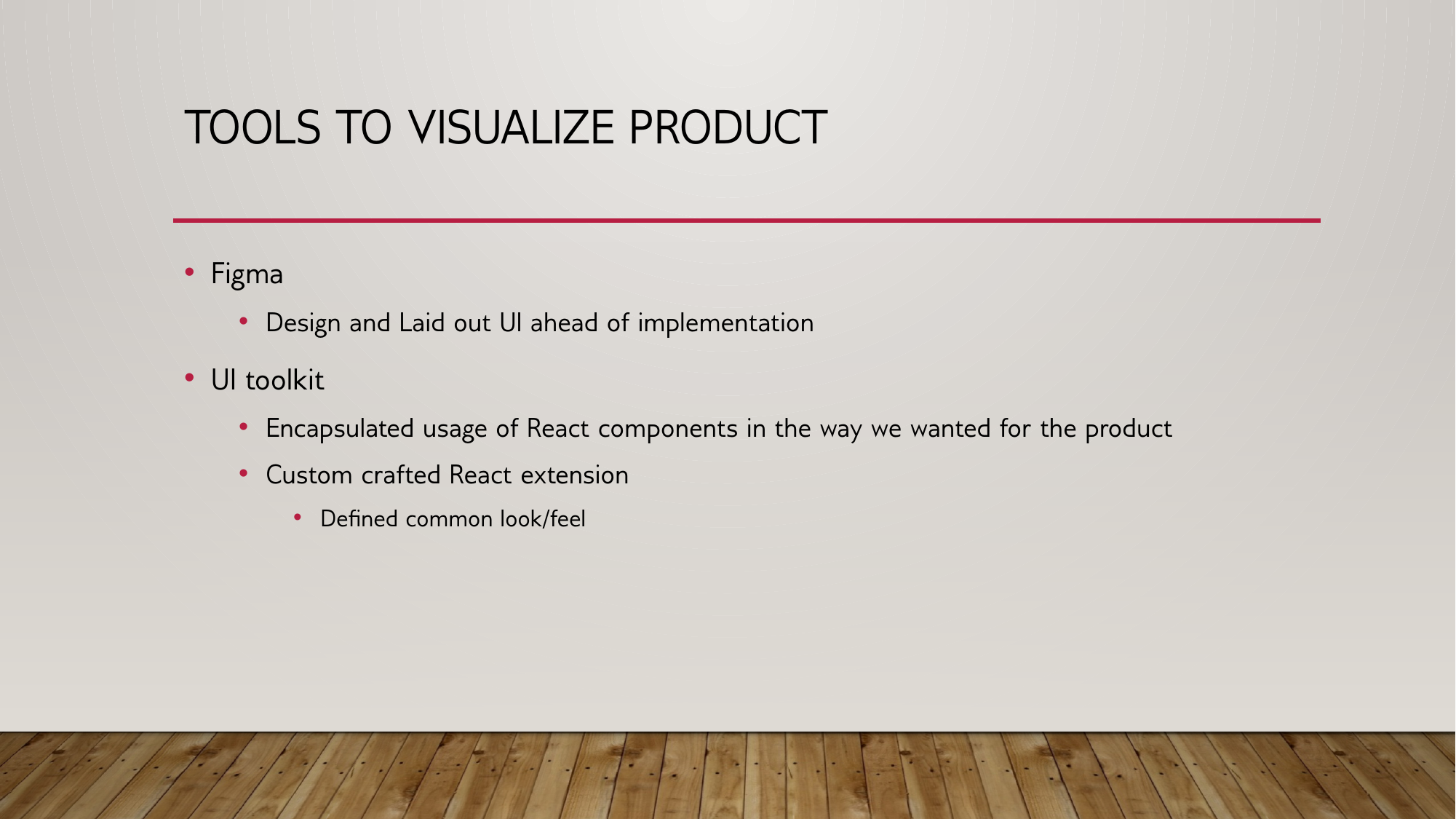

# Tools to visualize product
Figma
Design and Laid out UI ahead of implementation
UI toolkit
Encapsulated usage of React components in the way we wanted for the product
Custom crafted React extension
Defined common look/feel